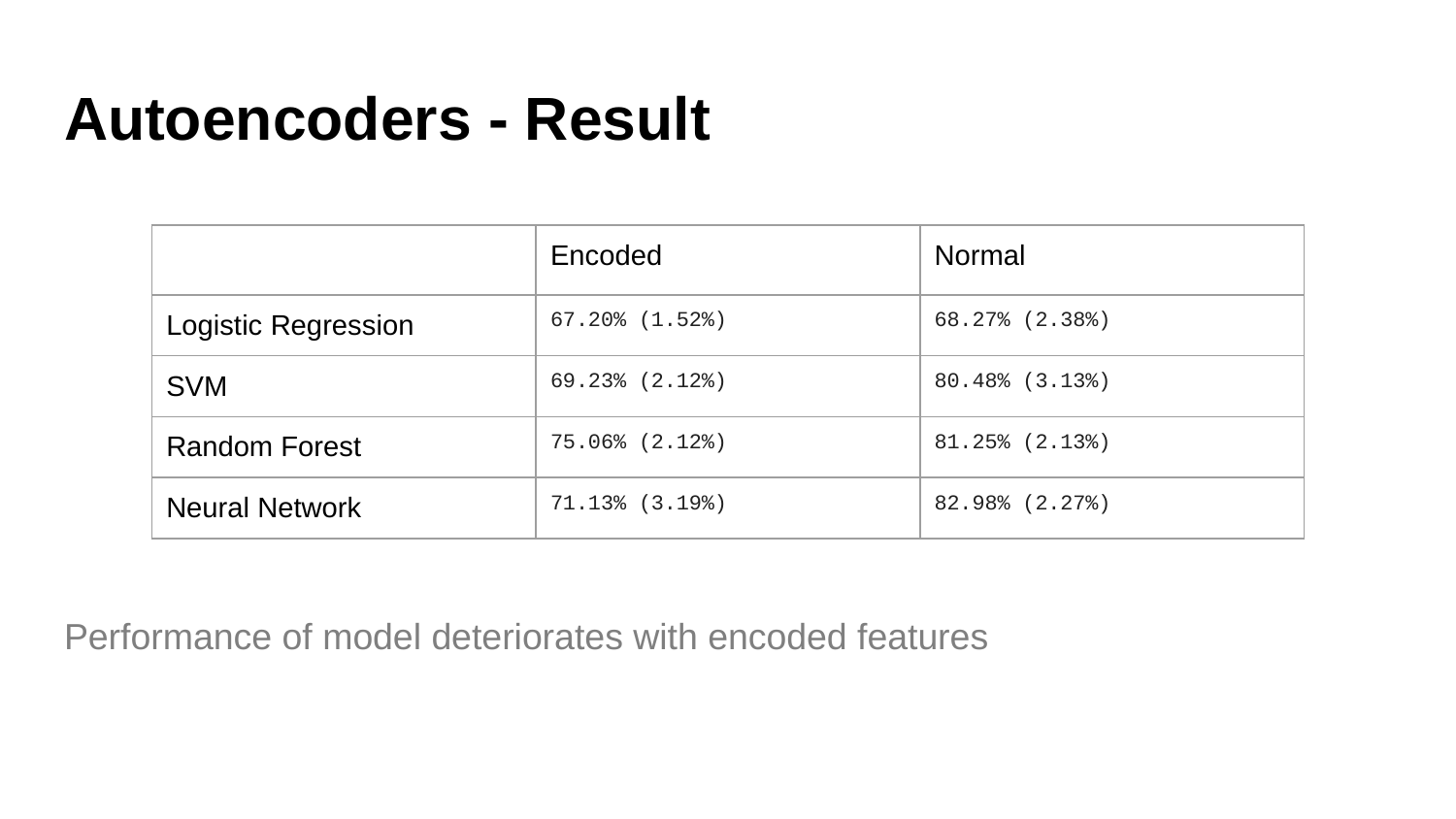

# Autoencoders - Result
|  | Encoded | Normal |
| --- | --- | --- |
| Logistic Regression | 67.20% (1.52%) | 68.27% (2.38%) |
| SVM | 69.23% (2.12%) | 80.48% (3.13%) |
| Random Forest | 75.06% (2.12%) | 81.25% (2.13%) |
| Neural Network | 71.13% (3.19%) | 82.98% (2.27%) |
Performance of model deteriorates with encoded features